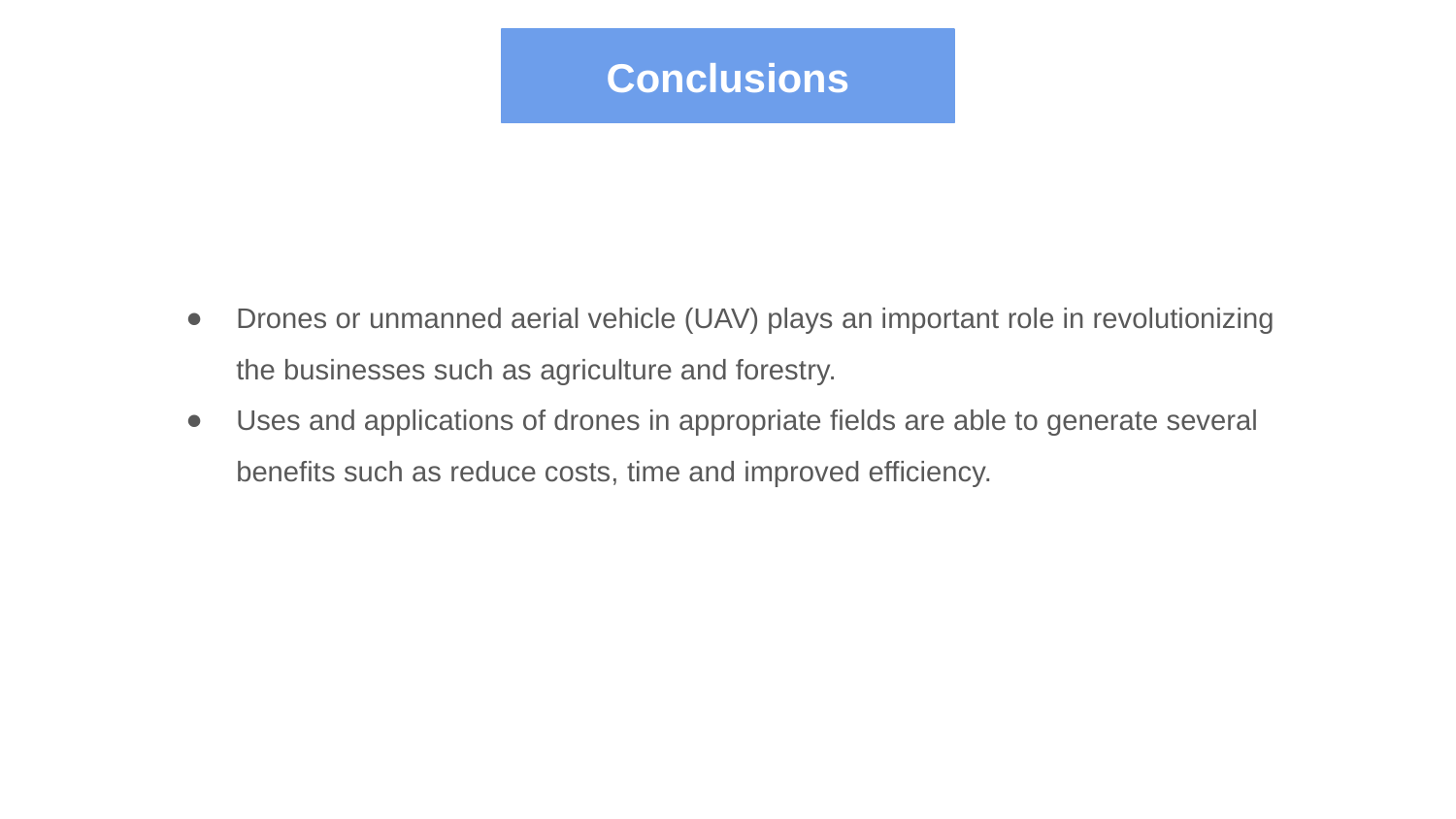

Conclusions
Drones or unmanned aerial vehicle (UAV) plays an important role in revolutionizing the businesses such as agriculture and forestry.
Uses and applications of drones in appropriate fields are able to generate several benefits such as reduce costs, time and improved efficiency.